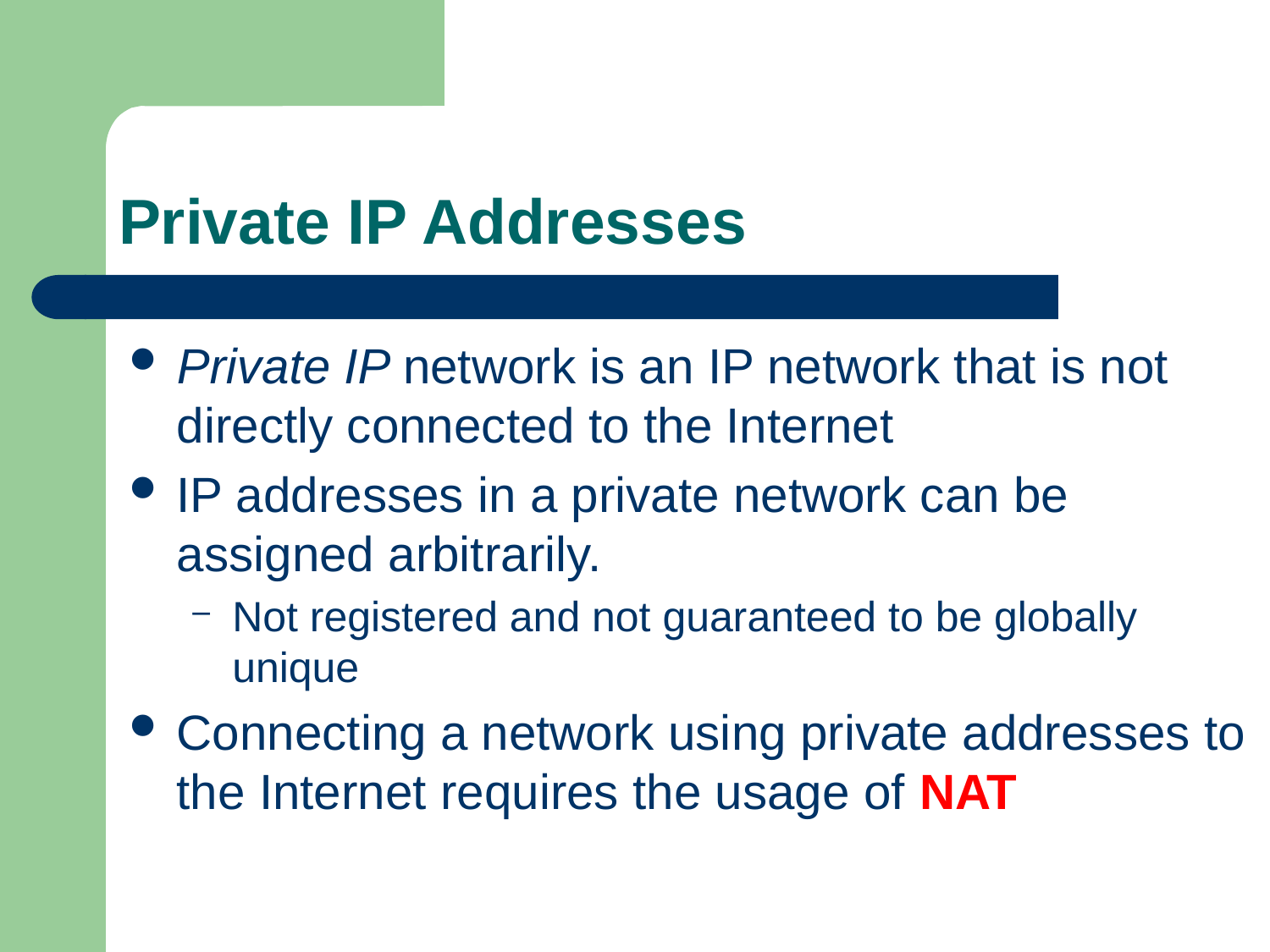

# Private IP Addresses
Private IP network is an IP network that is not directly connected to the Internet
IP addresses in a private network can be assigned arbitrarily.
Not registered and not guaranteed to be globally unique
Connecting a network using private addresses to the Internet requires the usage of NAT